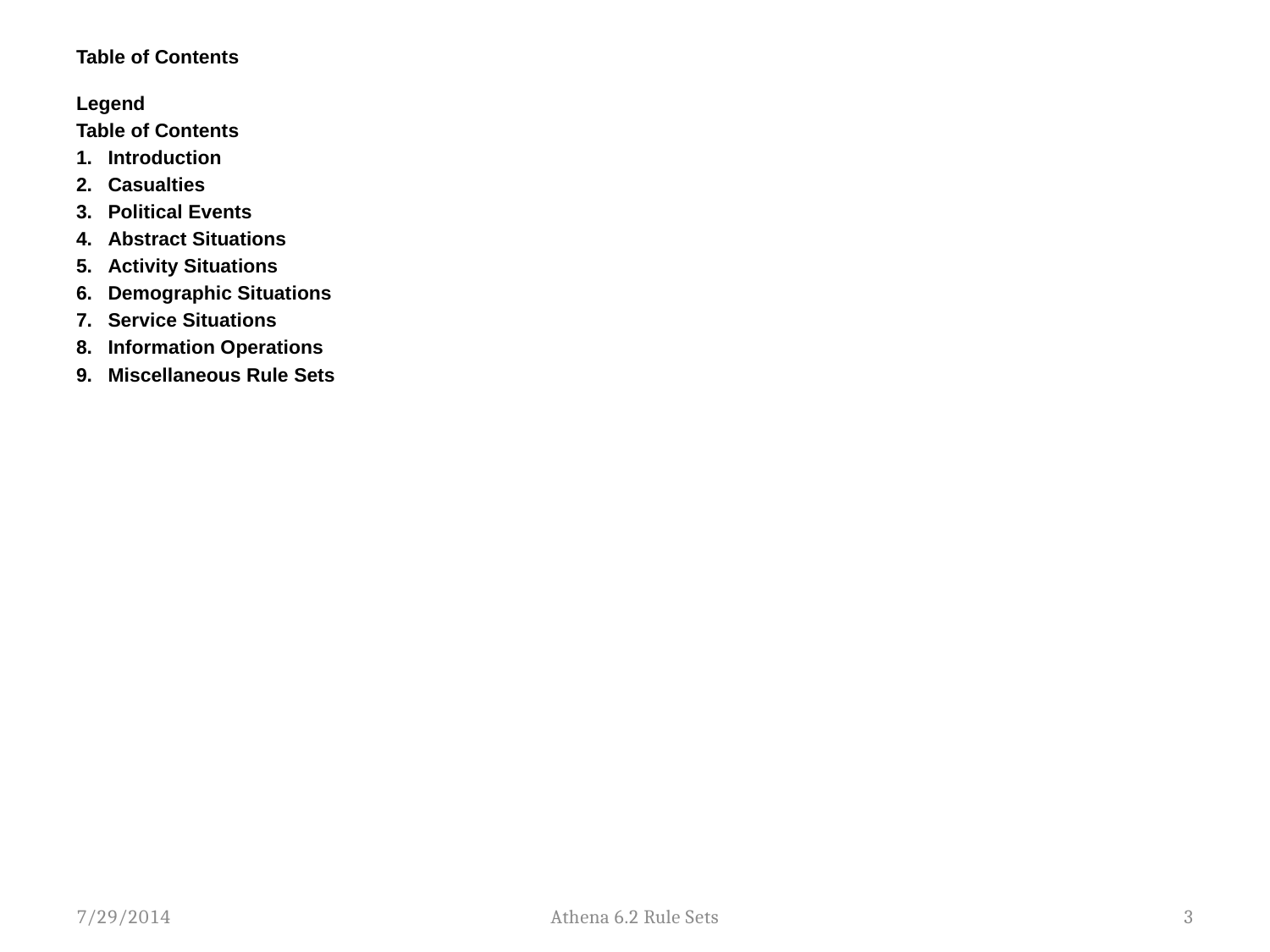

# Table of Contents
Legend
Table of Contents
Introduction
Casualties
Political Events
Abstract Situations
Activity Situations
Demographic Situations
Service Situations
Information Operations
Miscellaneous Rule Sets

7/29/2014
Athena 6.2 Rule Sets
3